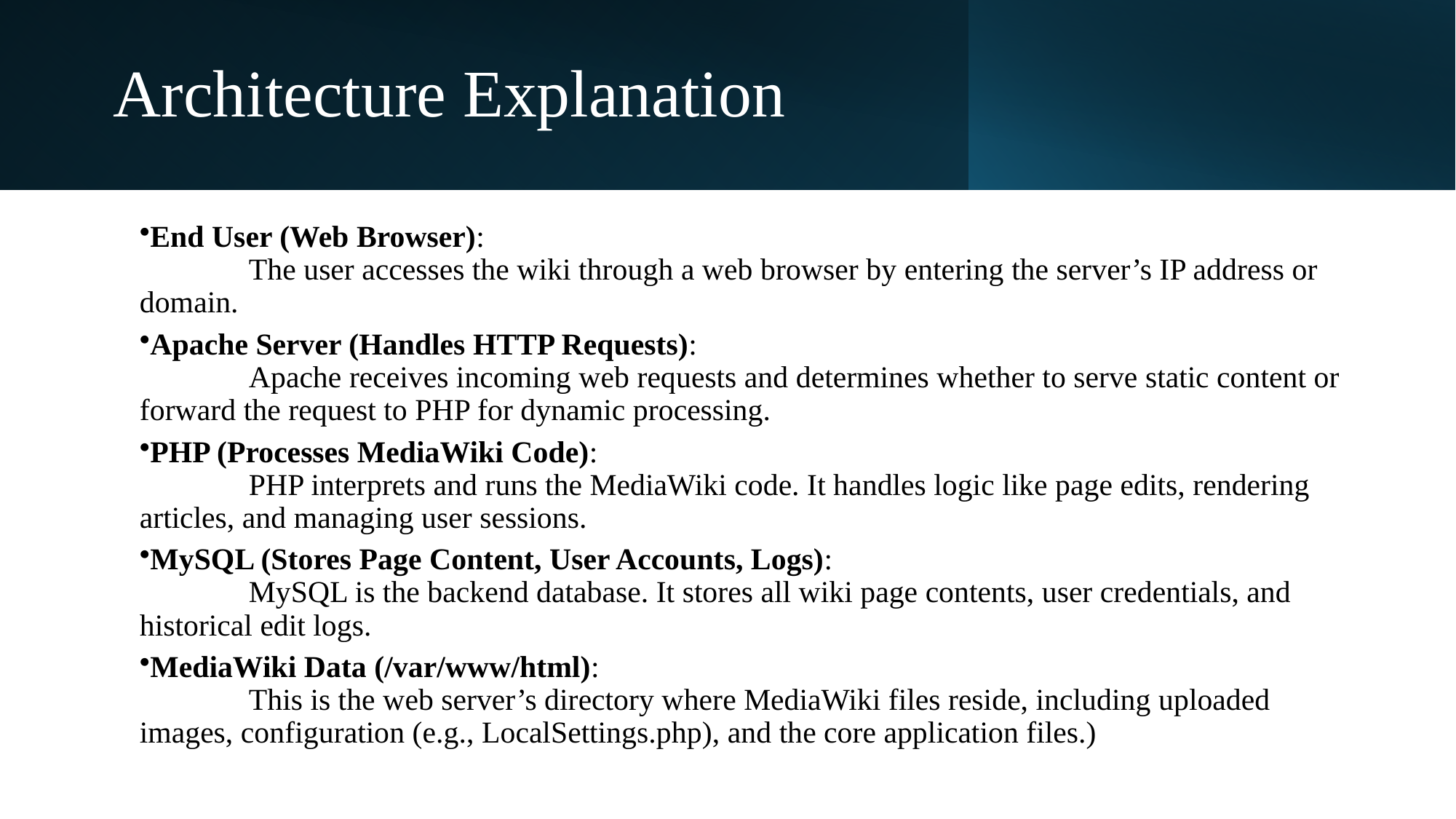

# Architecture Explanation
End User (Web Browser):
	The user accesses the wiki through a web browser by entering the server’s IP address or domain.
Apache Server (Handles HTTP Requests):
	Apache receives incoming web requests and determines whether to serve static content or forward the request to PHP for dynamic processing.
PHP (Processes MediaWiki Code):
	PHP interprets and runs the MediaWiki code. It handles logic like page edits, rendering articles, and managing user sessions.
MySQL (Stores Page Content, User Accounts, Logs):
	MySQL is the backend database. It stores all wiki page contents, user credentials, and historical edit logs.
MediaWiki Data (/var/www/html):
	This is the web server’s directory where MediaWiki files reside, including uploaded images, configuration (e.g., LocalSettings.php), and the core application files.)